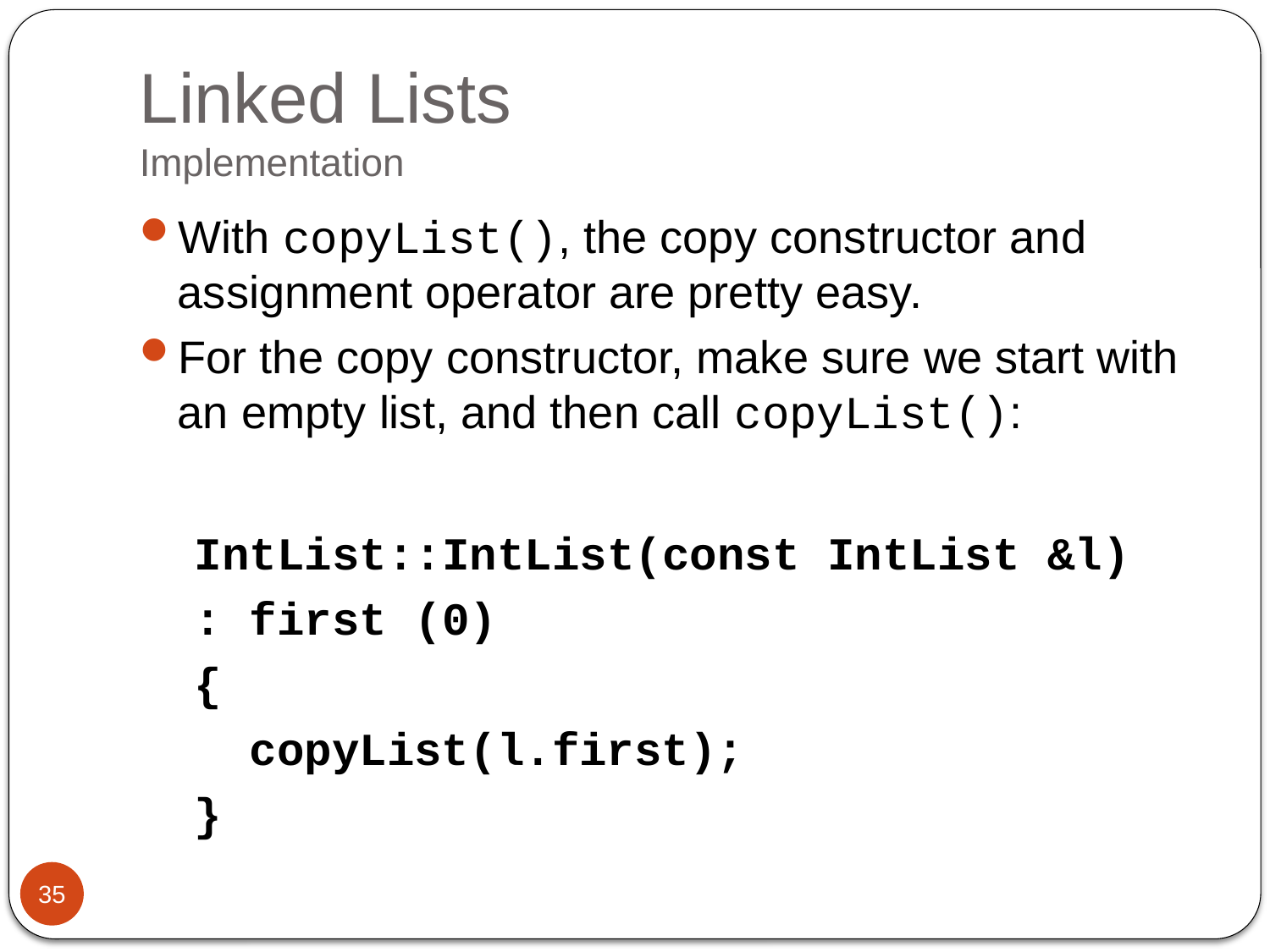

# Linked Lists Implementation
With copyList(), the copy constructor and assignment operator are pretty easy.
For the copy constructor, make sure we start with an empty list, and then call copyList():

  IntList::IntList(const IntList &l)
  : first (0)
  {
    copyList(l.first);
  }
35